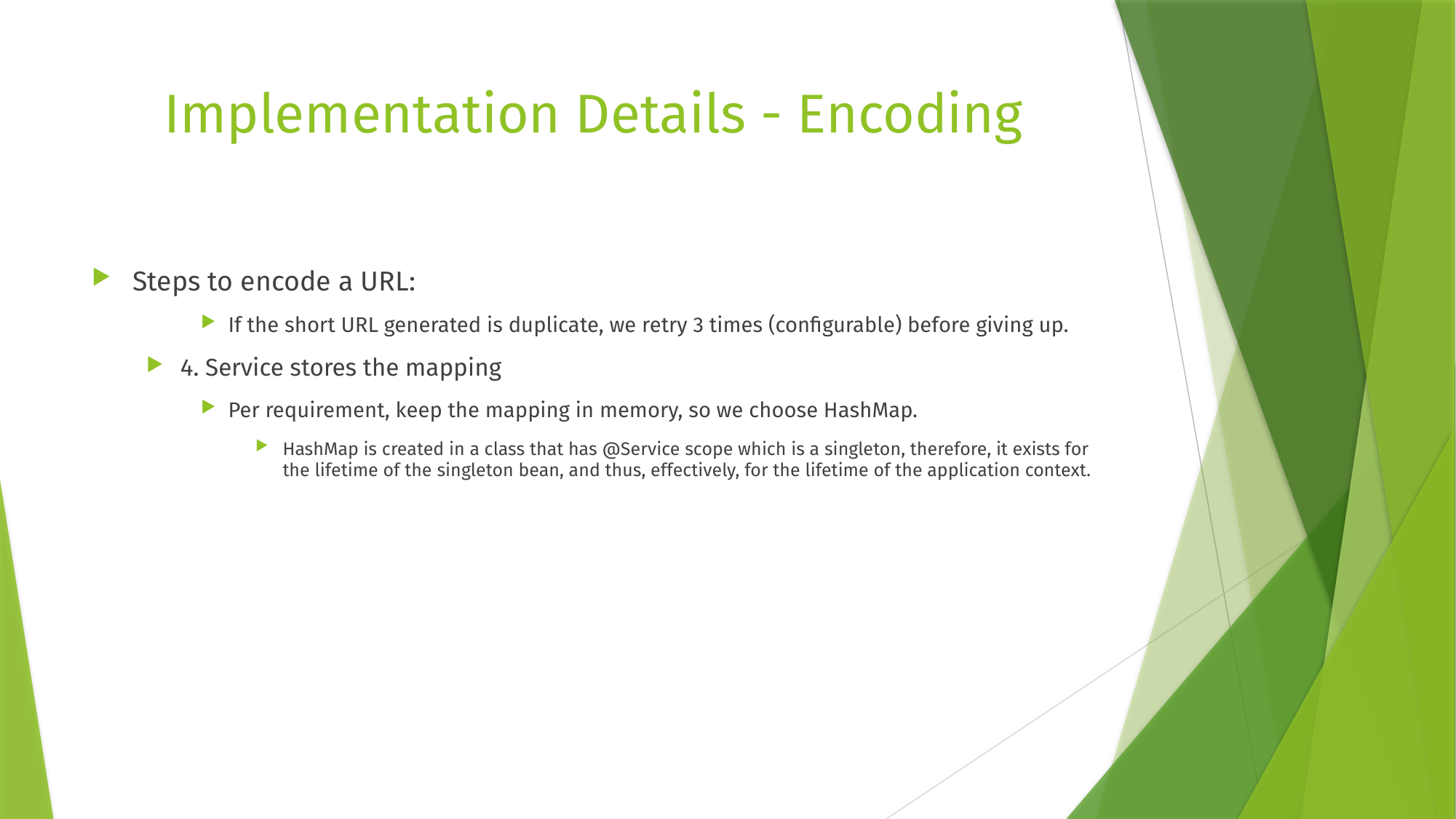

# Implementation Details - Encoding
Steps to encode a URL:
If the short URL generated is duplicate, we retry 3 times (configurable) before giving up.
4. Service stores the mapping
Per requirement, keep the mapping in memory, so we choose HashMap.
HashMap is created in a class that has @Service scope which is a singleton, therefore, it exists for the lifetime of the singleton bean, and thus, effectively, for the lifetime of the application context.